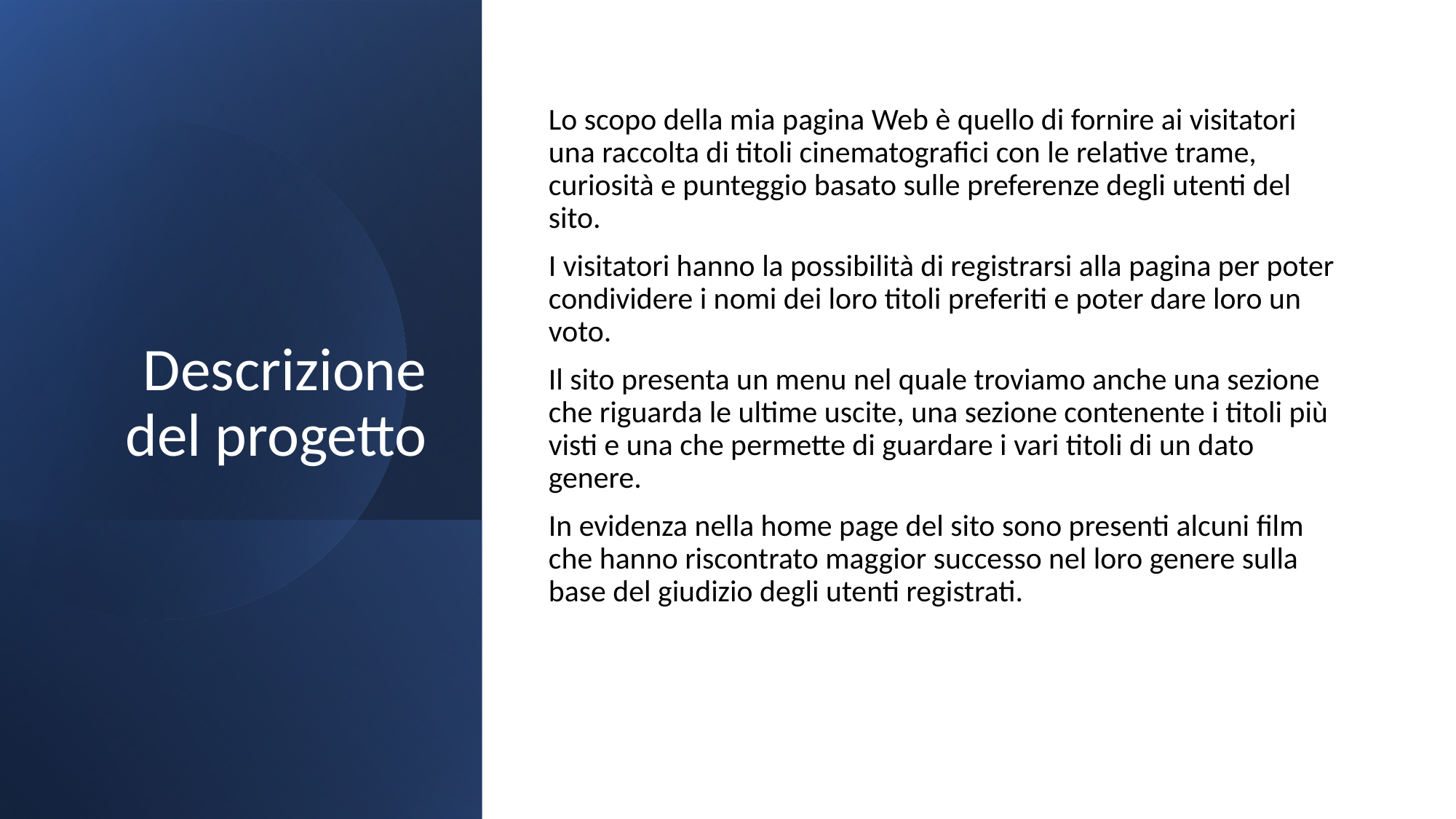

Lo scopo della mia pagina Web è quello di fornire ai visitatori una raccolta di titoli cinematografici con le relative trame, curiosità e punteggio basato sulle preferenze degli utenti del sito.
I visitatori hanno la possibilità di registrarsi alla pagina per poter condividere i nomi dei loro titoli preferiti e poter dare loro un voto.
Il sito presenta un menu nel quale troviamo anche una sezione che riguarda le ultime uscite, una sezione contenente i titoli più visti e una che permette di guardare i vari titoli di un dato genere.
In evidenza nella home page del sito sono presenti alcuni film che hanno riscontrato maggior successo nel loro genere sulla base del giudizio degli utenti registrati.

# Descrizione del progetto